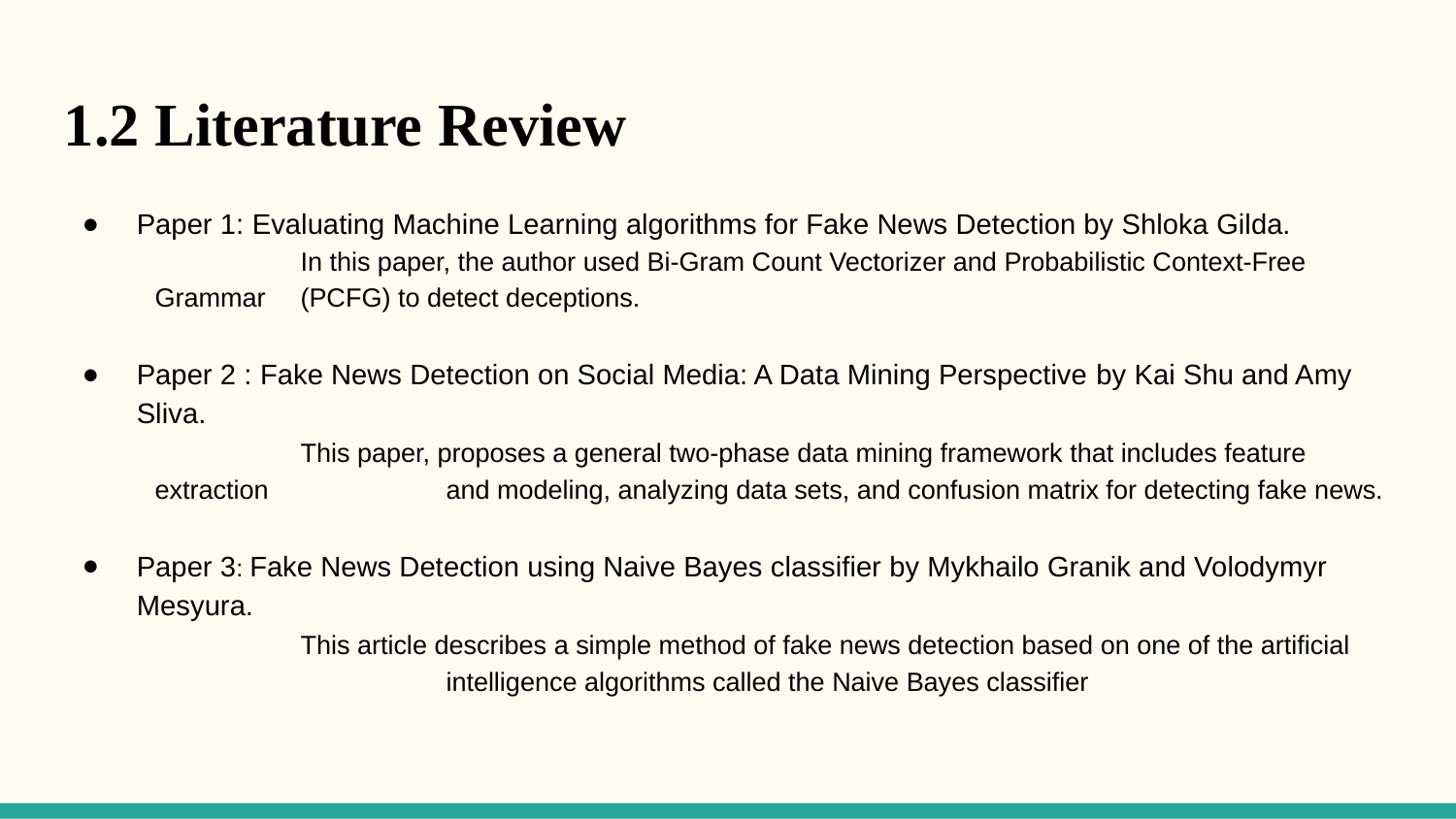

1.2 Literature Review
Paper 1: Evaluating Machine Learning algorithms for Fake News Detection by Shloka Gilda.
	In this paper, the author used Bi-Gram Count Vectorizer and Probabilistic Context-Free Grammar 	(PCFG) to detect deceptions.

Paper 2 : Fake News Detection on Social Media: A Data Mining Perspective by Kai Shu and Amy Sliva.
	This paper, proposes a general two-phase data mining framework that includes feature extraction 		and modeling, analyzing data sets, and confusion matrix for detecting fake news.

Paper 3: Fake News Detection using Naive Bayes classifier by Mykhailo Granik and Volodymyr Mesyura.
	This article describes a simple method of fake news detection based on one of the artificial 		intelligence algorithms called the Naive Bayes classifier